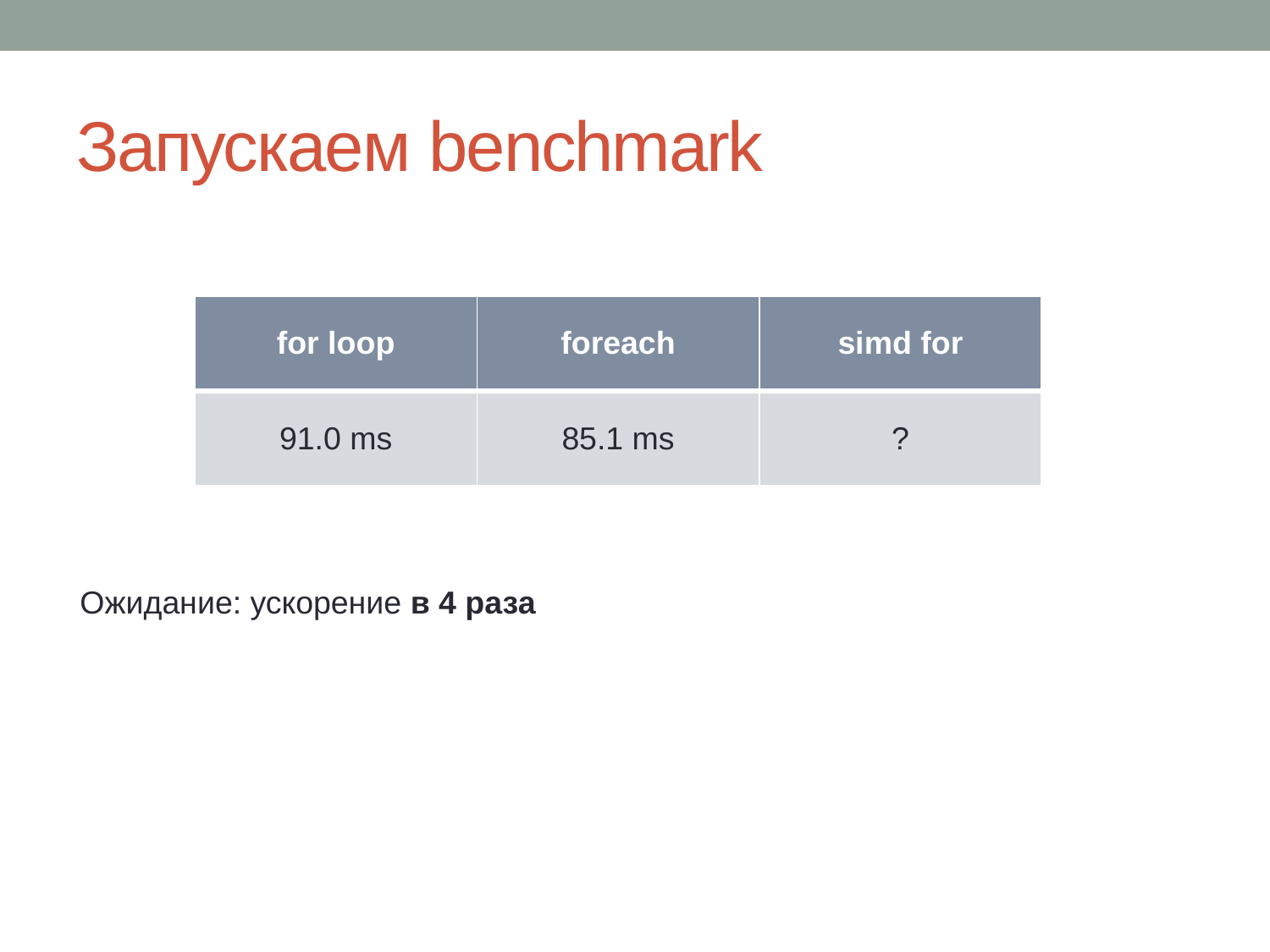

# Запускаем benchmark
| for loop | foreach | simd for |
| --- | --- | --- |
| 91.0 ms | 85.1 ms | ? |
Ожидание: ускорение в 4 раза